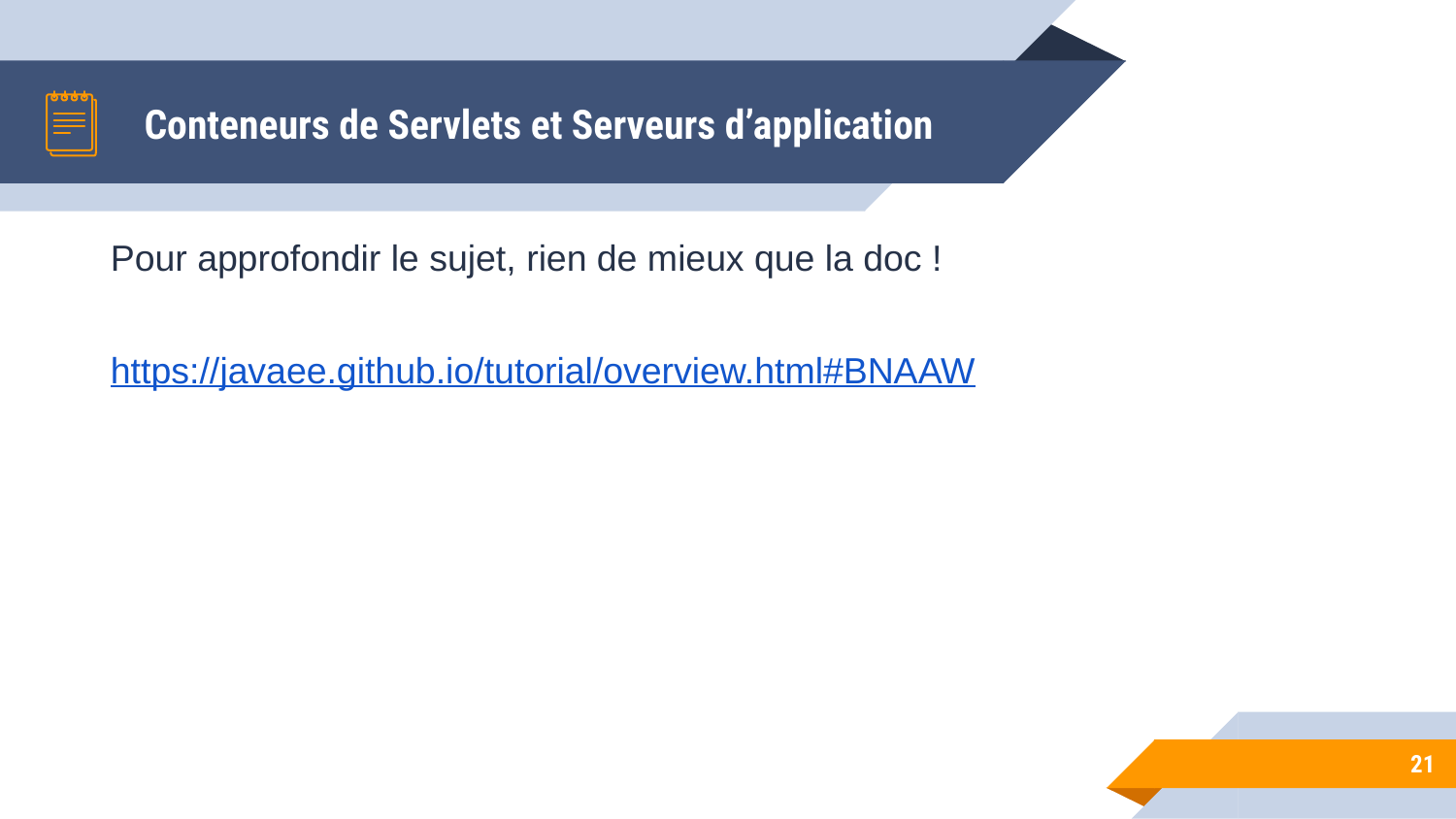

# Conteneurs de Servlets et Serveurs d’application

Pour approfondir le sujet, rien de mieux que la doc !

https://javaee.github.io/tutorial/overview.html#BNAAW

21